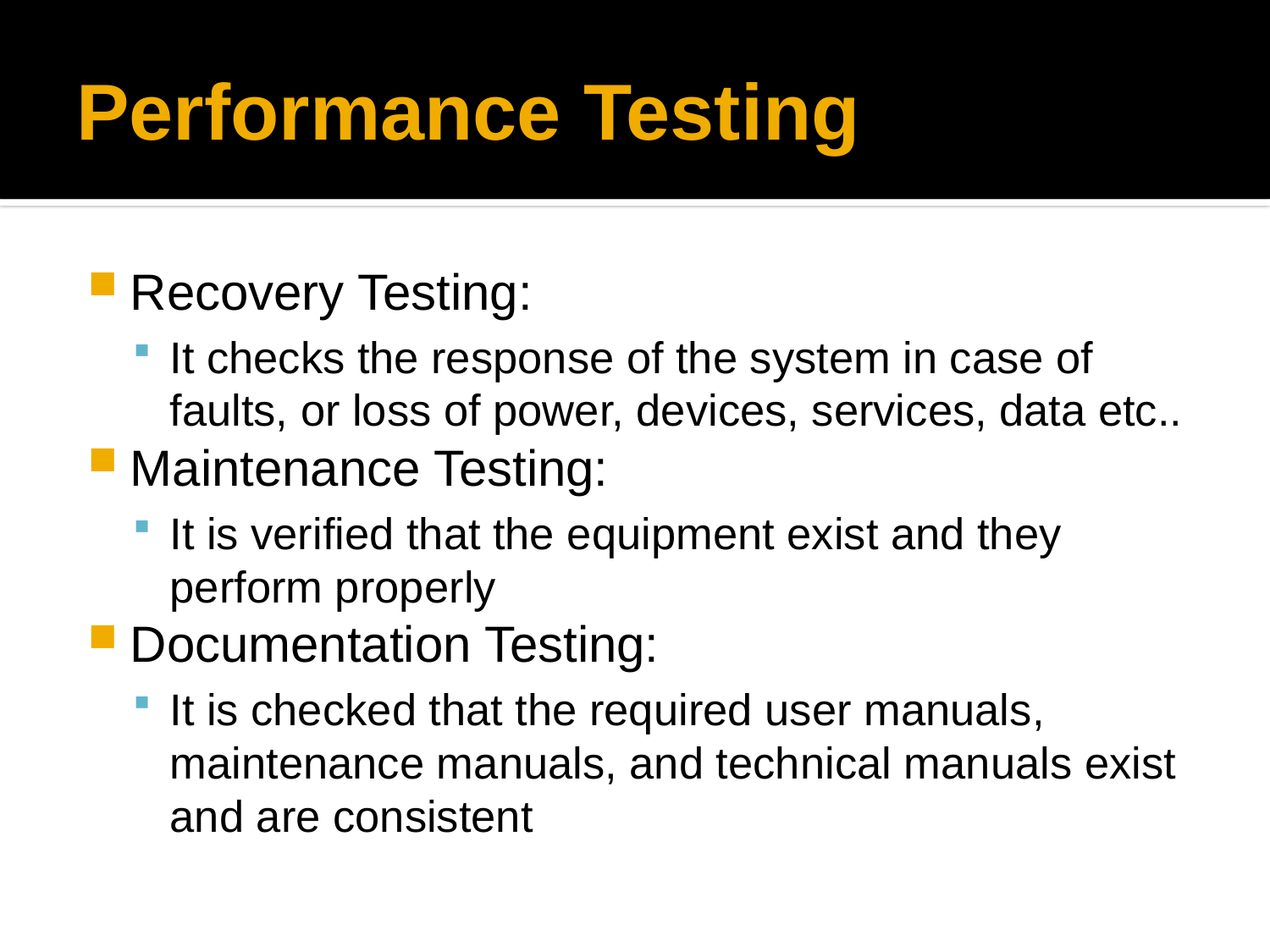

# Performance Testing
Recovery Testing:
It checks the response of the system in case of faults, or loss of power, devices, services, data etc..
Maintenance Testing:
It is verified that the equipment exist and they perform properly
Documentation Testing:
It is checked that the required user manuals, maintenance manuals, and technical manuals exist and are consistent